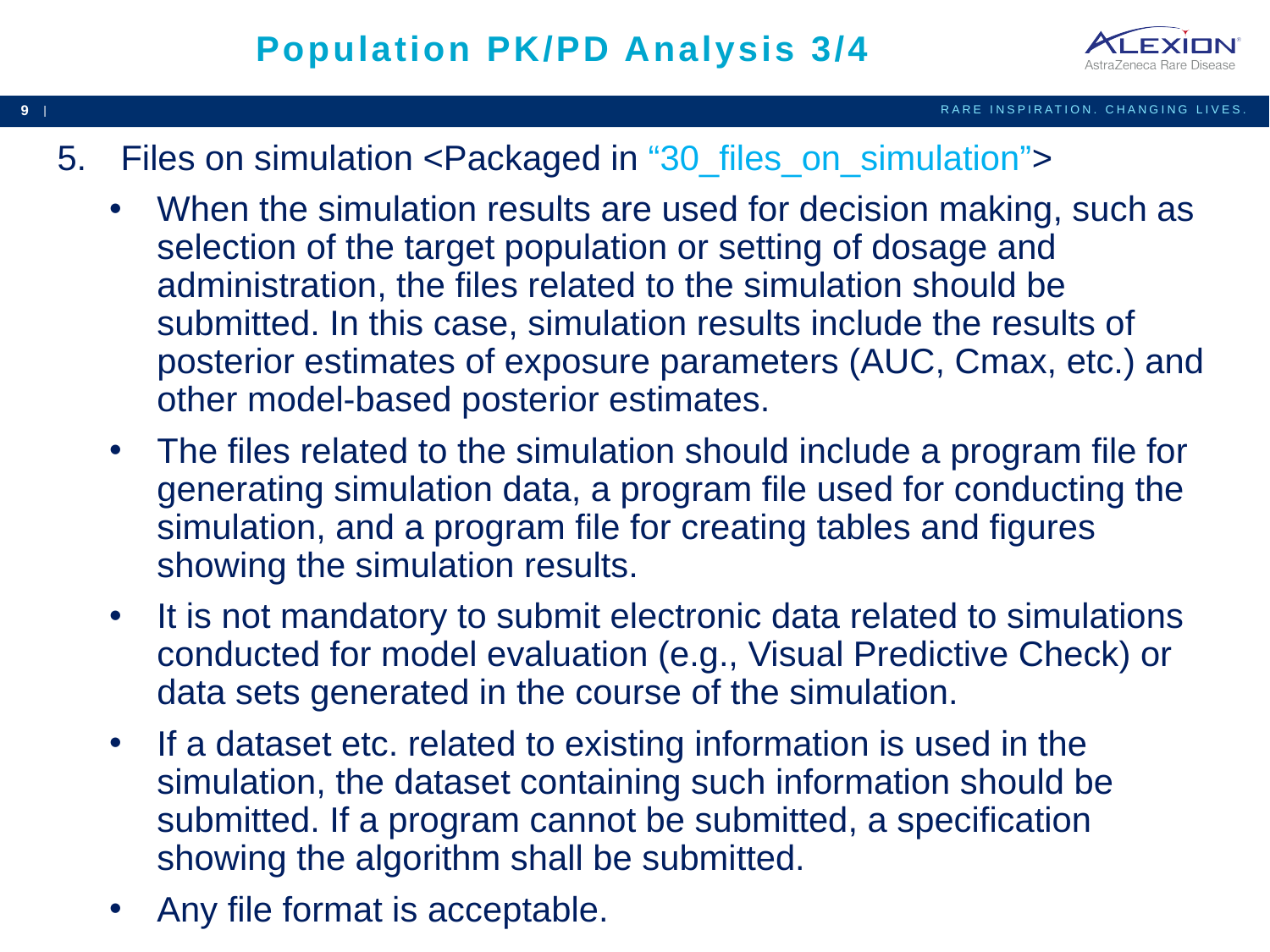

# Population PK/PD Analysis 3/4
Files on simulation <Packaged in “30_files_on_simulation”>
When the simulation results are used for decision making, such as selection of the target population or setting of dosage and administration, the files related to the simulation should be submitted. In this case, simulation results include the results of posterior estimates of exposure parameters (AUC, Cmax, etc.) and other model-based posterior estimates.
The files related to the simulation should include a program file for generating simulation data, a program file used for conducting the simulation, and a program file for creating tables and figures showing the simulation results.
It is not mandatory to submit electronic data related to simulations conducted for model evaluation (e.g., Visual Predictive Check) or data sets generated in the course of the simulation.
If a dataset etc. related to existing information is used in the simulation, the dataset containing such information should be submitted. If a program cannot be submitted, a specification showing the algorithm shall be submitted.
Any file format is acceptable.